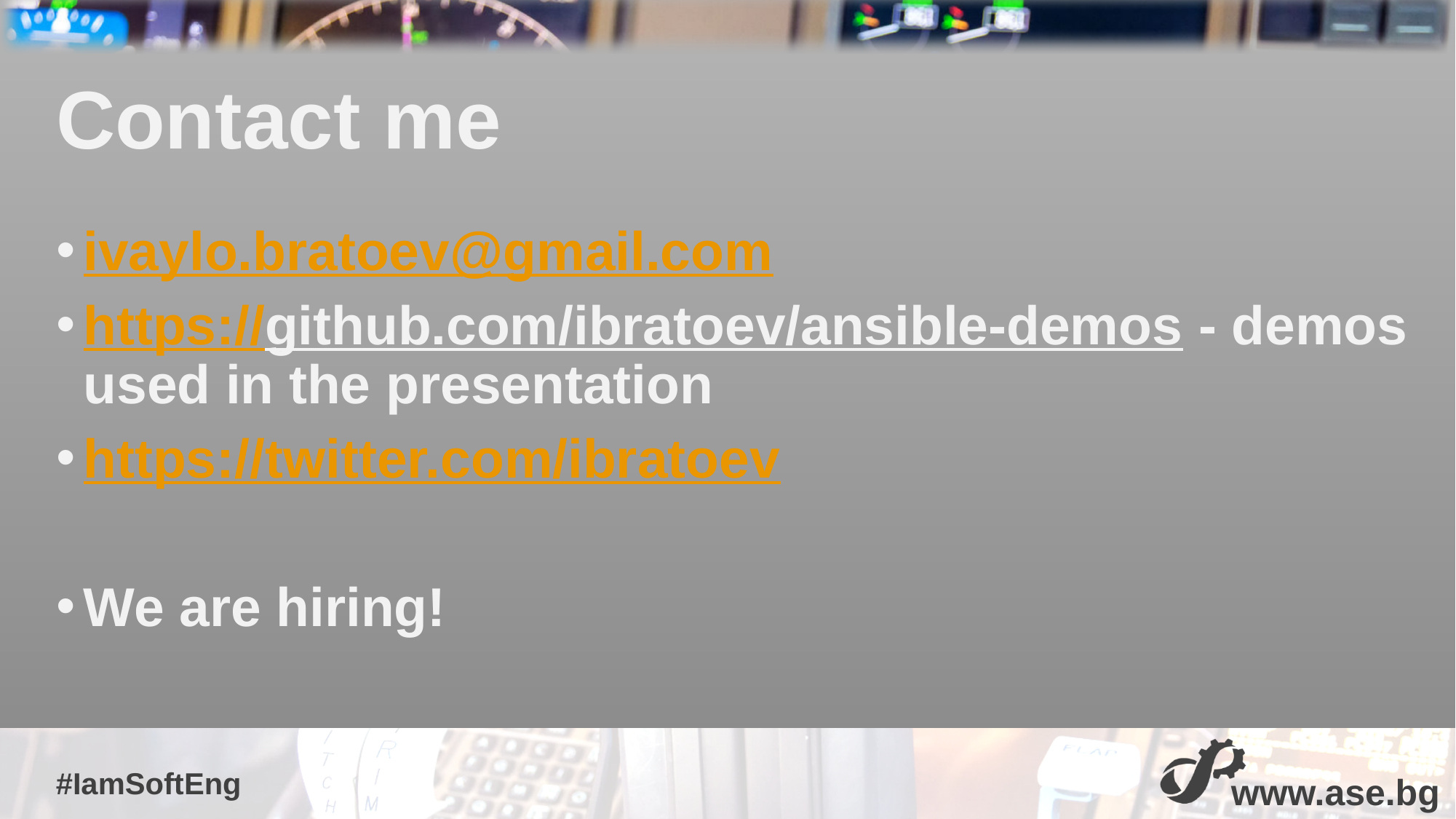

# Contact me
ivaylo.bratoev@gmail.com
https://github.com/ibratoev/ansible-demos - demos used in the presentation
https://twitter.com/ibratoev

We are hiring!